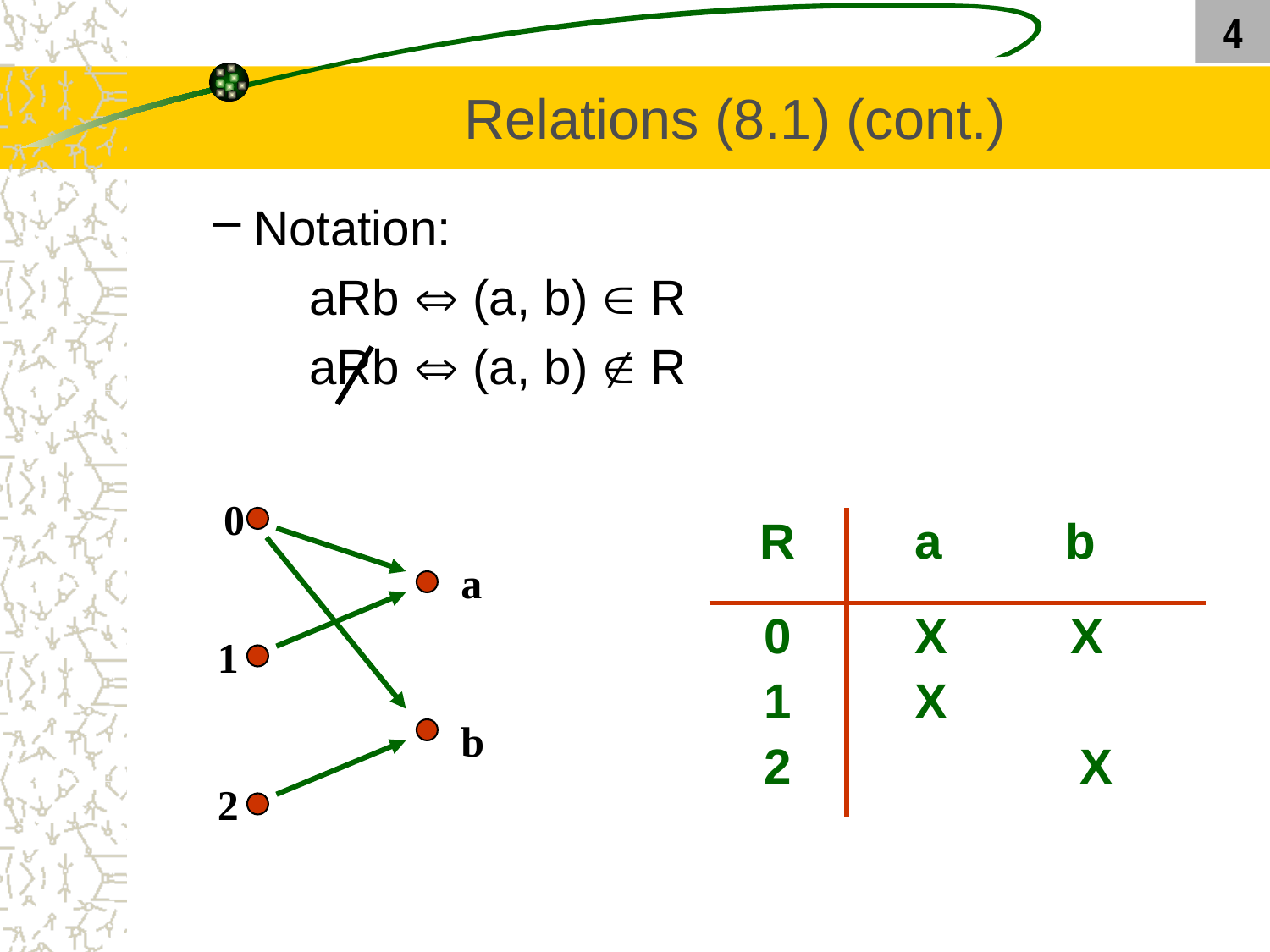

4
# Relations (8.1) (cont.)
Notation:
	aRb ⇔ (a, b) ∈ R
	aRb ⇔ (a, b) ∉ R

0

a

1

b

2

| R | a b |
| --- | --- |
| 0 1 2 | X X X X |